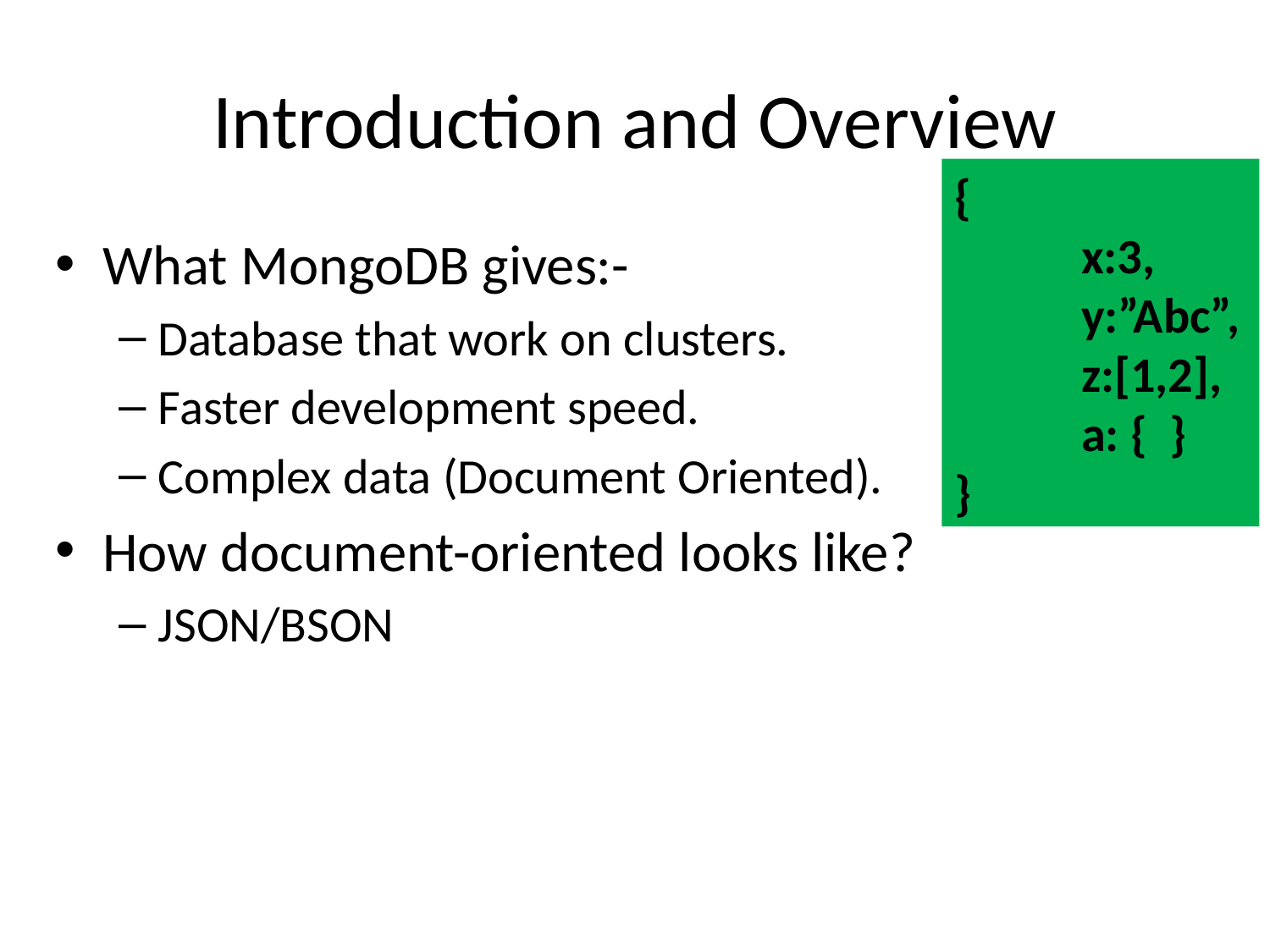

# Introduction and Overview
{
	x:3,
	y:”Abc”,
	z:[1,2],
	a: {  }
}
What MongoDB gives:-
Database that work on clusters.
Faster development speed.
Complex data (Document Oriented).
How document-oriented looks like?
JSON/BSON